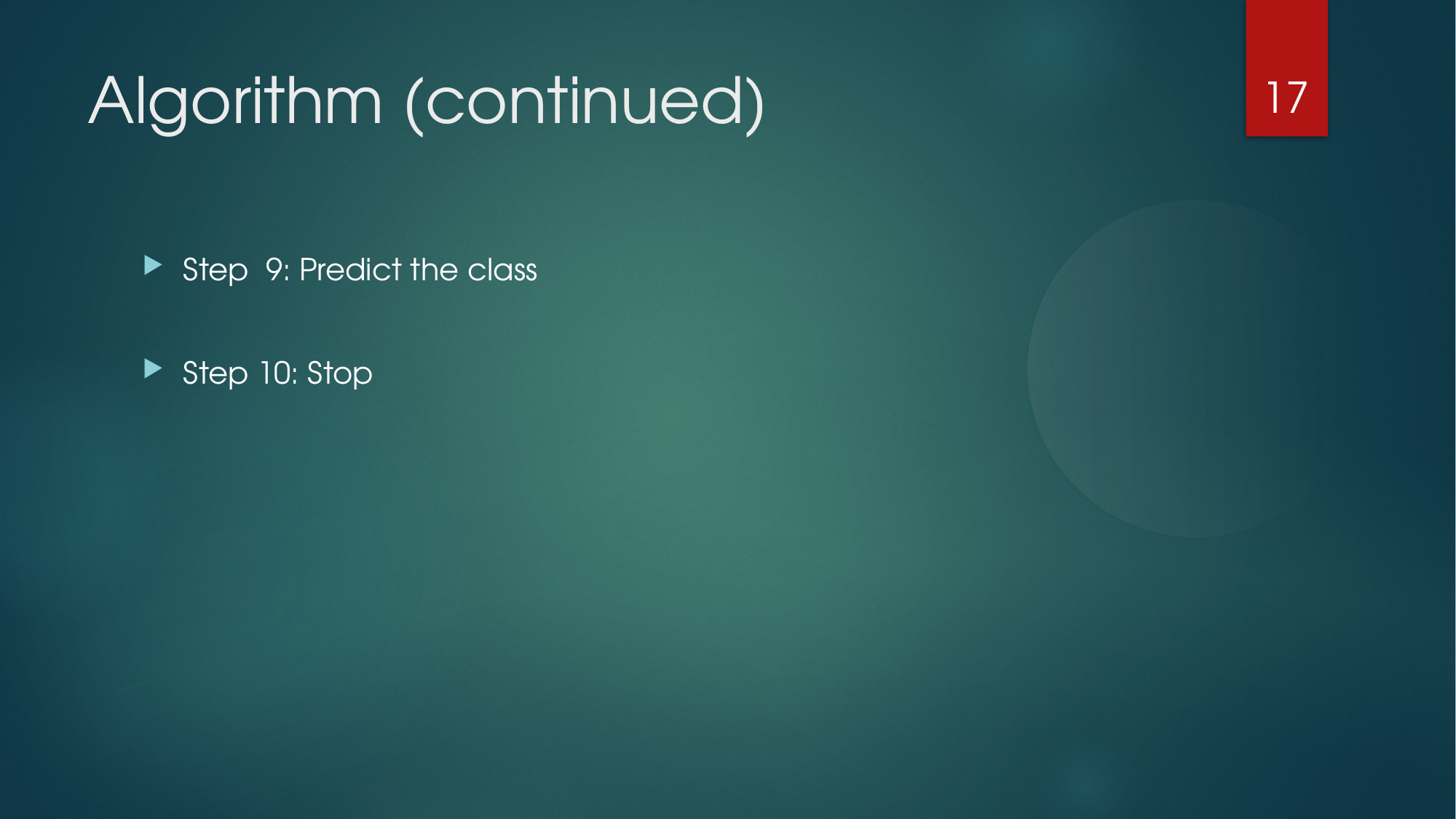

17
Algorithm (continued)
Step  9: Predict the class

Step 10: Stop